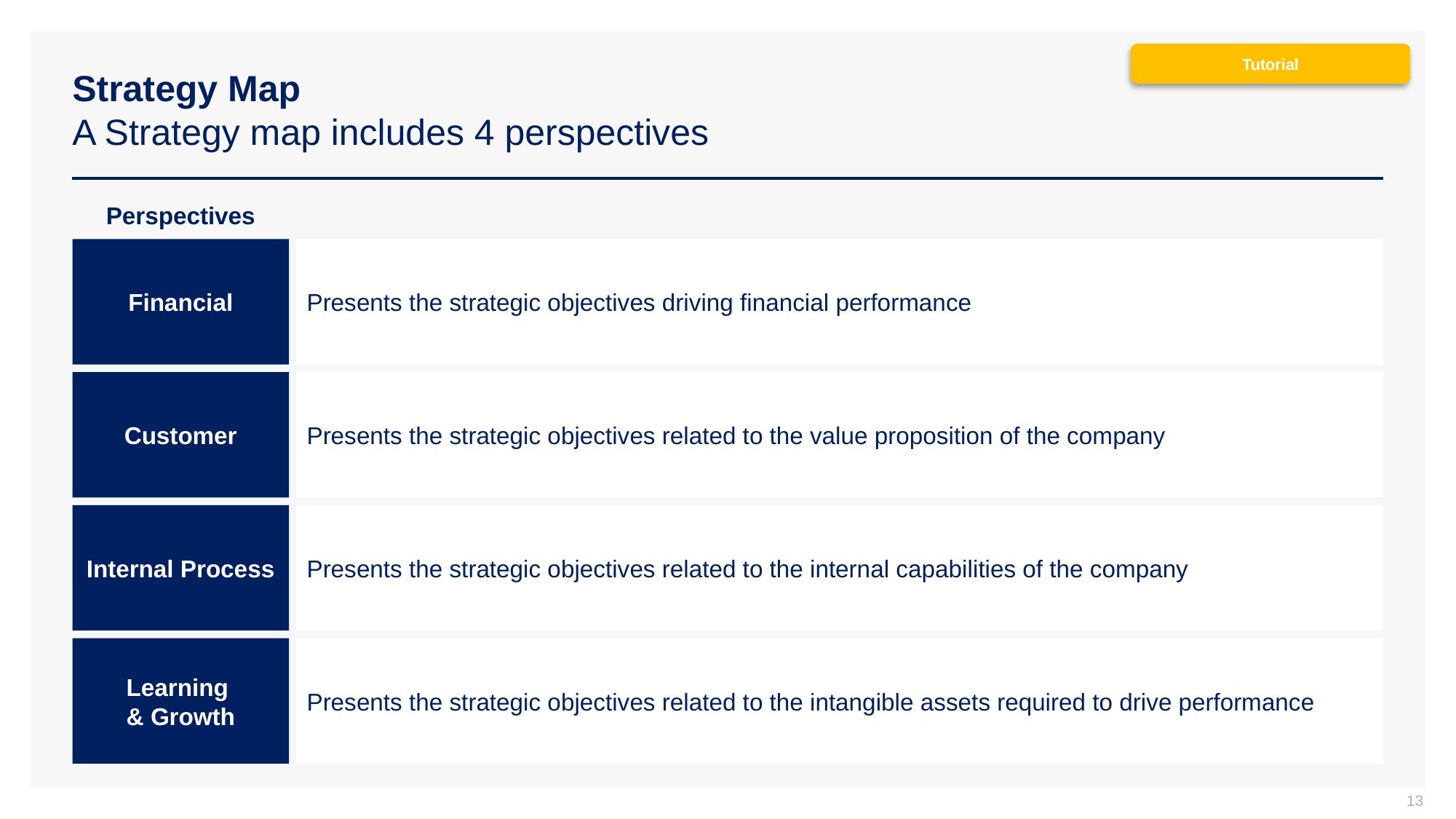

# Strategy Map A Strategy map includes 4 perspectives
Tutorial
Perspectives
Financial
Presents the strategic objectives driving financial performance
Customer
Presents the strategic objectives related to the value proposition of the company
Internal Process
Presents the strategic objectives related to the internal capabilities of the company
Learning
& Growth
Presents the strategic objectives related to the intangible assets required to drive performance
13